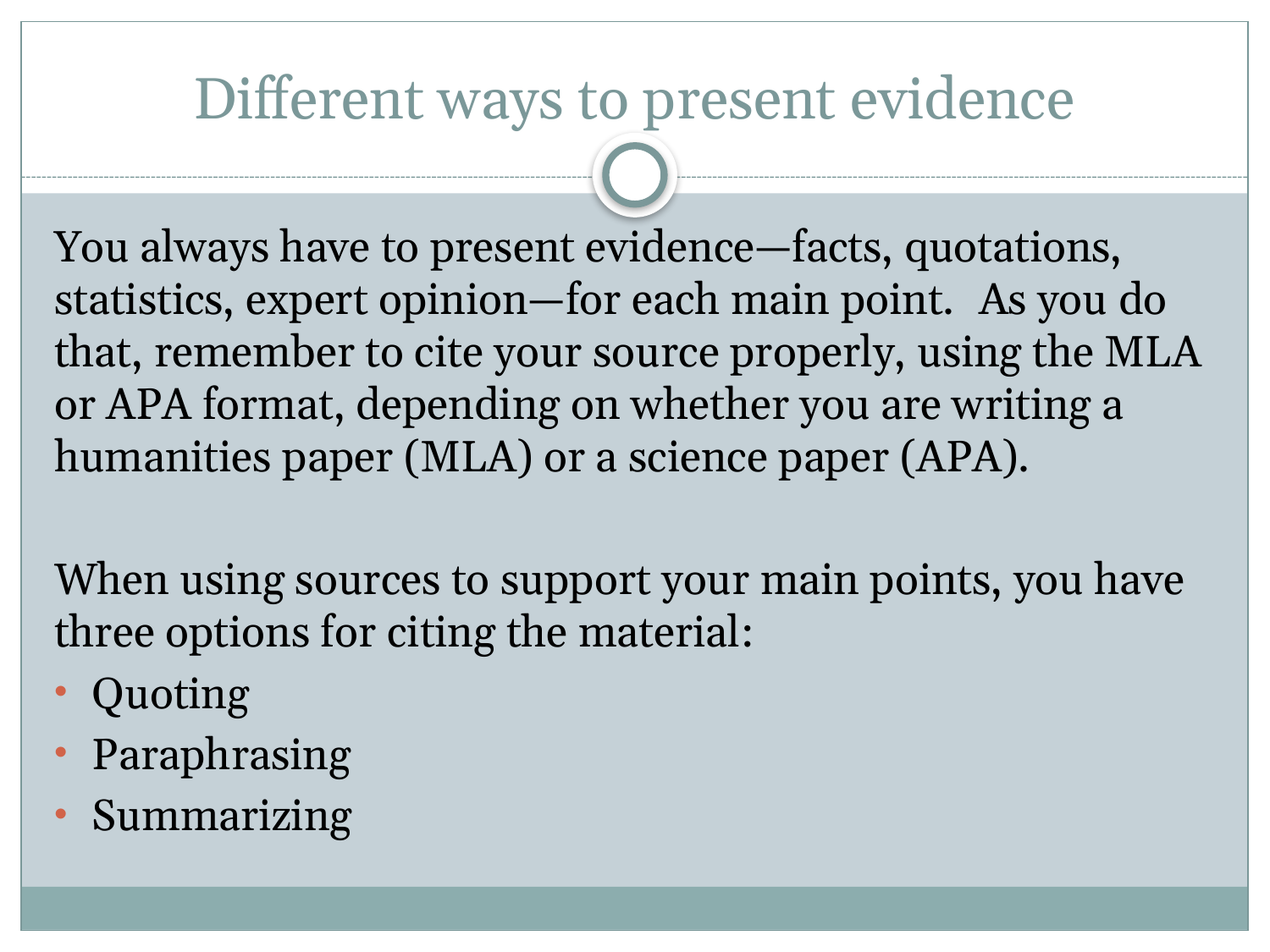

# Different ways to present evidence
You always have to present evidence—facts, quotations, statistics, expert opinion—for each main point.  As you do that, remember to cite your source properly, using the MLA or APA format, depending on whether you are writing a humanities paper (MLA) or a science paper (APA).

When using sources to support your main points, you have three options for citing the material:
Quoting
Paraphrasing
Summarizing